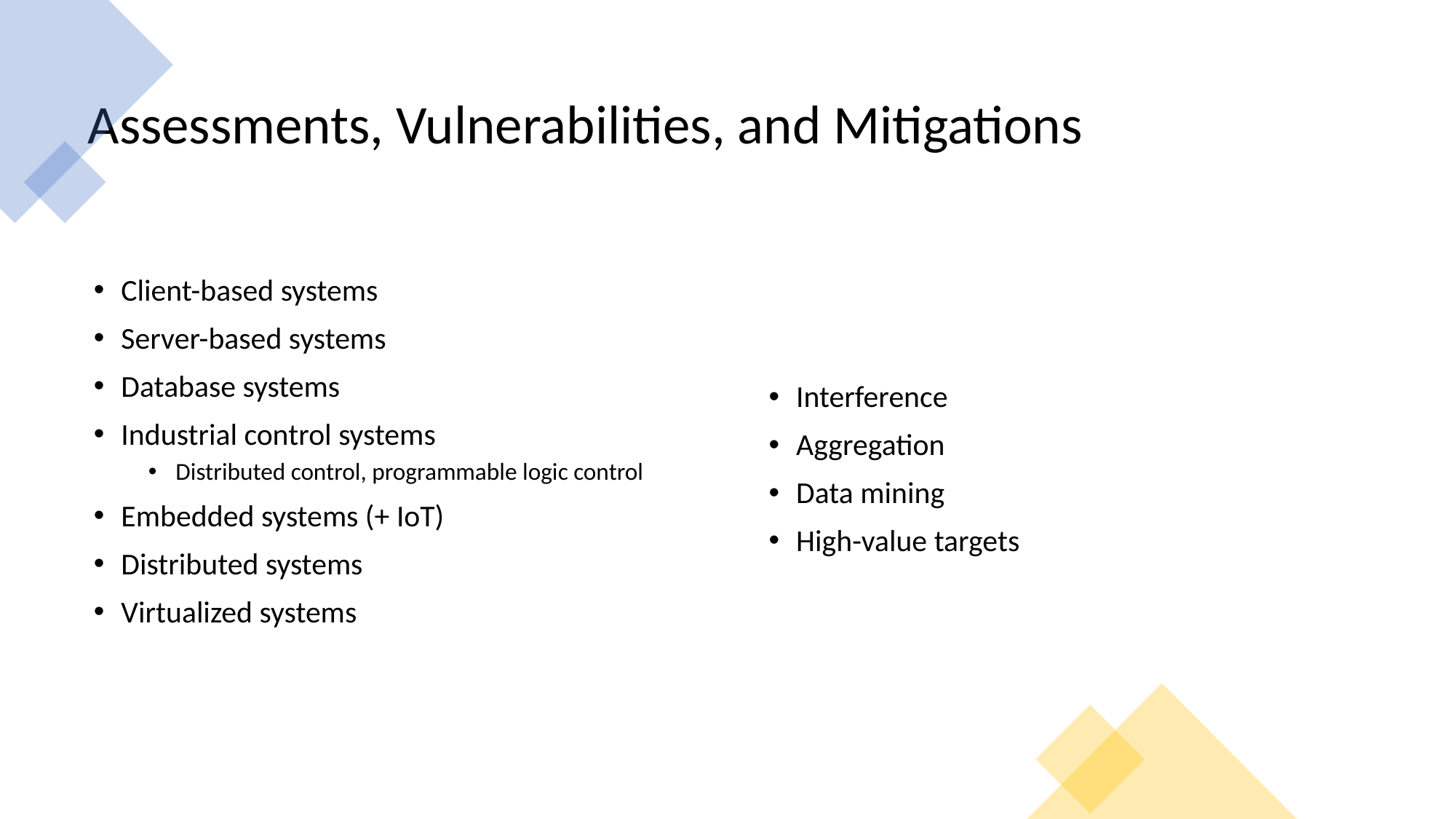

# Assessments, Vulnerabilities, and Mitigations

Interference
Aggregation
Data mining
High-value targets
Client-based systems
Server-based systems
Database systems
Industrial control systems
Distributed control, programmable logic control
Embedded systems (+ IoT)
Distributed systems
Virtualized systems